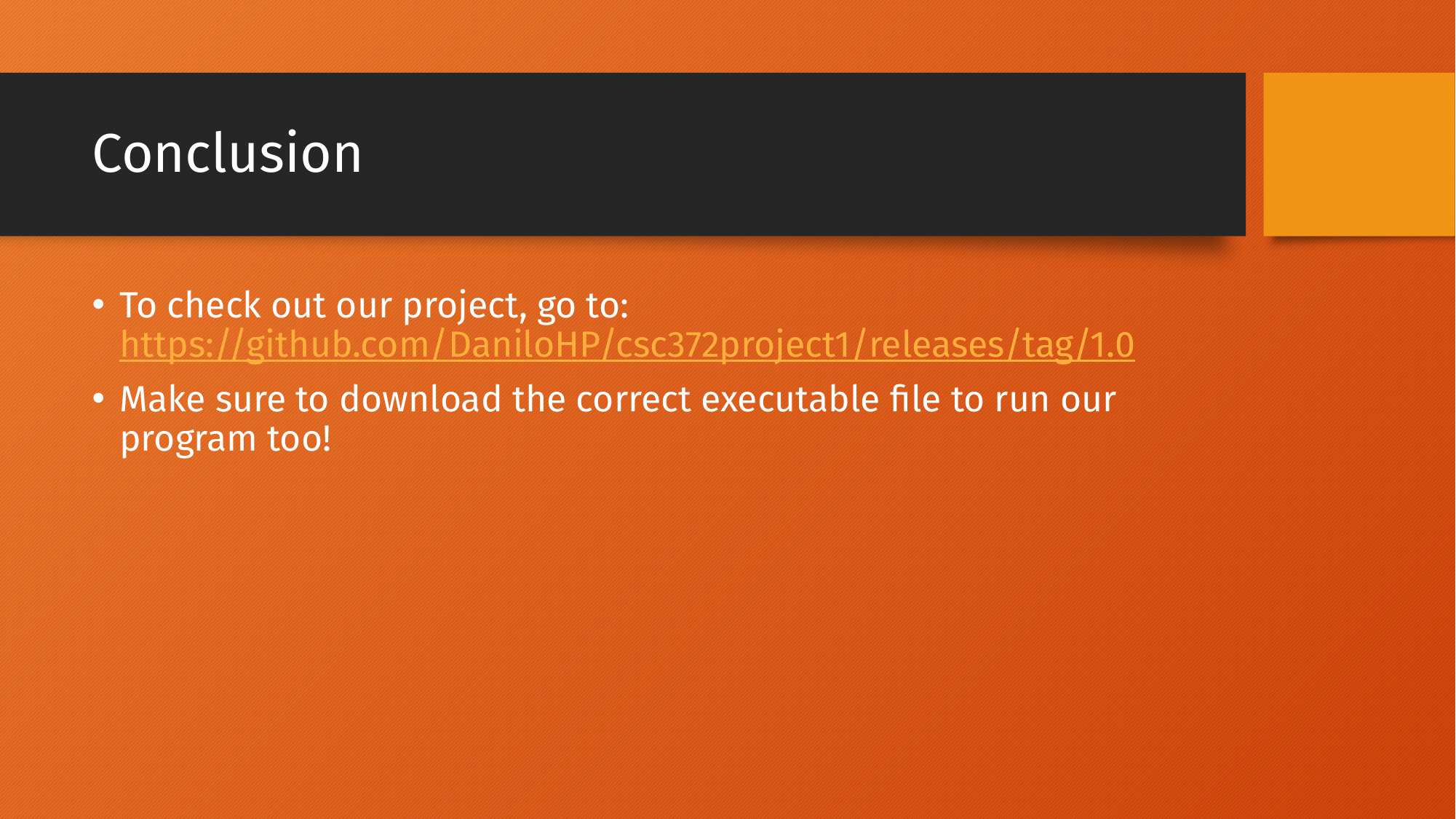

# Conclusion
To check out our project, go to:   https://github.com/DaniloHP/csc372project1/releases/tag/1.0
Make sure to download the correct executable file to run our program too!